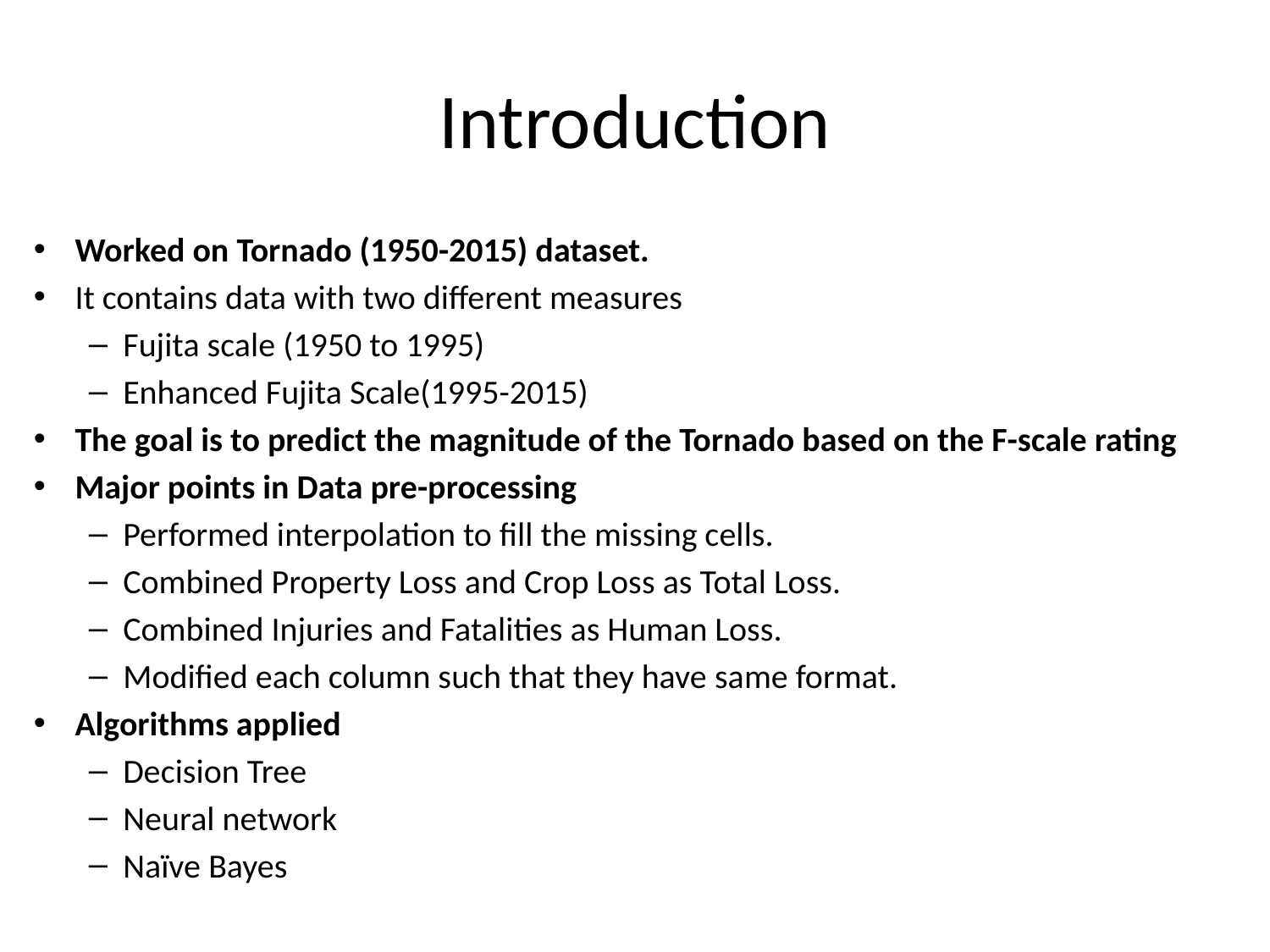

# Introduction
Worked on Tornado (1950-2015) dataset.
It contains data with two different measures
Fujita scale (1950 to 1995)
Enhanced Fujita Scale(1995-2015)
The goal is to predict the magnitude of the Tornado based on the F-scale rating
Major points in Data pre-processing
Performed interpolation to fill the missing cells.
Combined Property Loss and Crop Loss as Total Loss.
Combined Injuries and Fatalities as Human Loss.
Modified each column such that they have same format.
Algorithms applied
Decision Tree
Neural network
Naïve Bayes